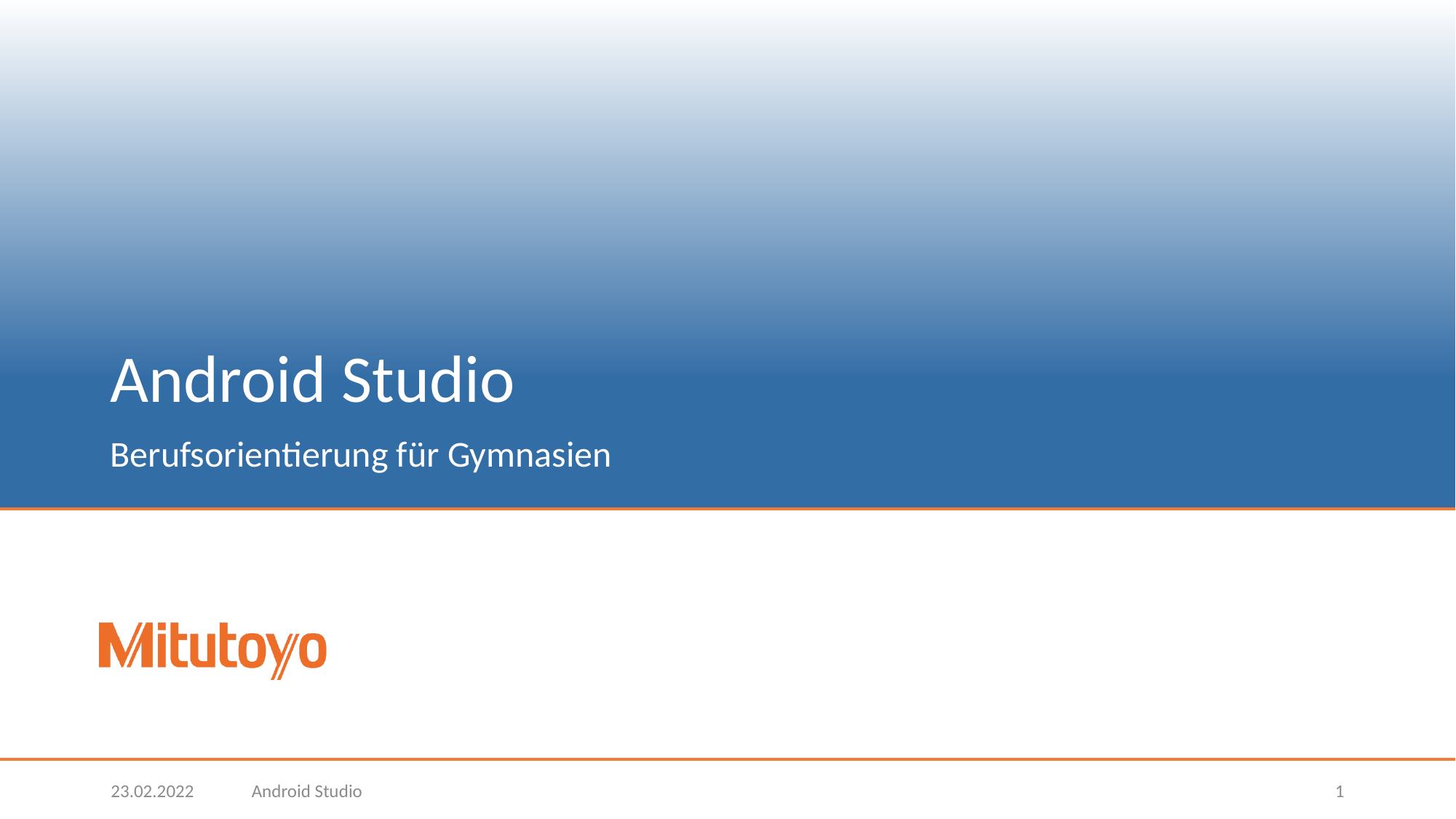

# Android Studio
Berufsorientierung für Gymnasien
23.02.2022
Android Studio
1